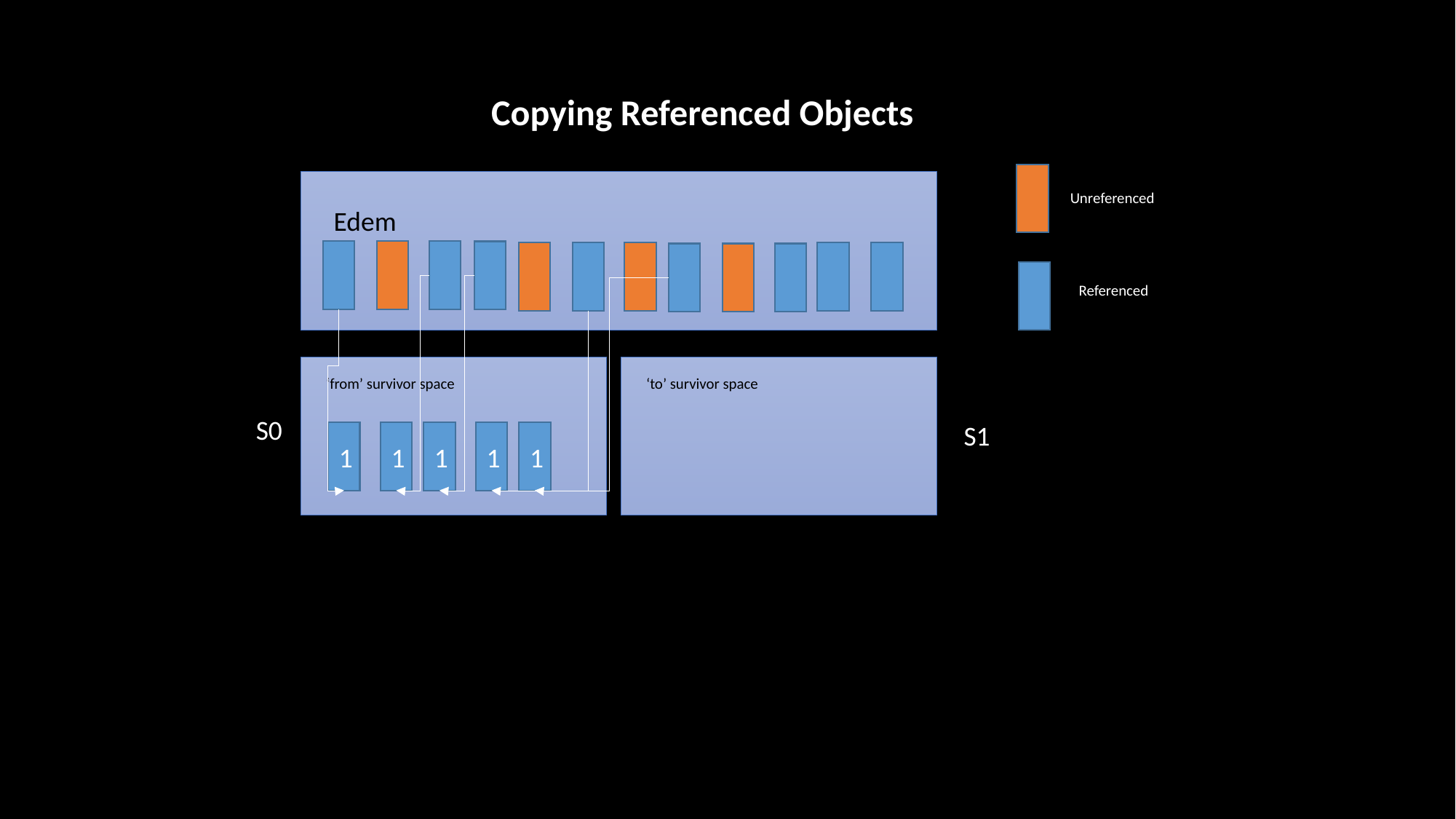

Copying Referenced Objects

Unreferenced
Edem

Referenced

‘to’ survivor space
‘from’ survivor space
S0
S1
1
1
1
1
1